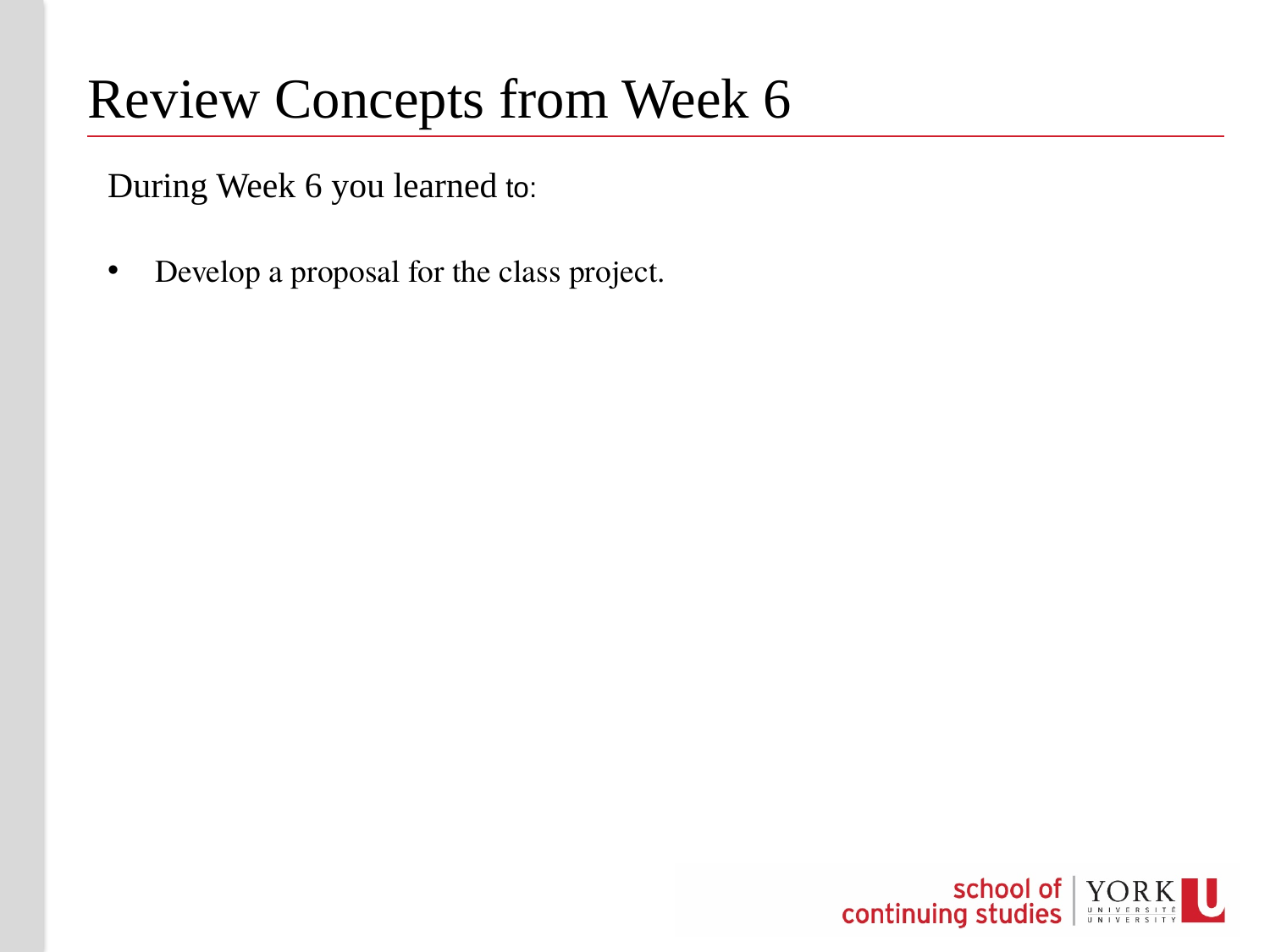

# Review Concepts from Week 6

During Week 6 you learned to:

Develop a proposal for the class project.